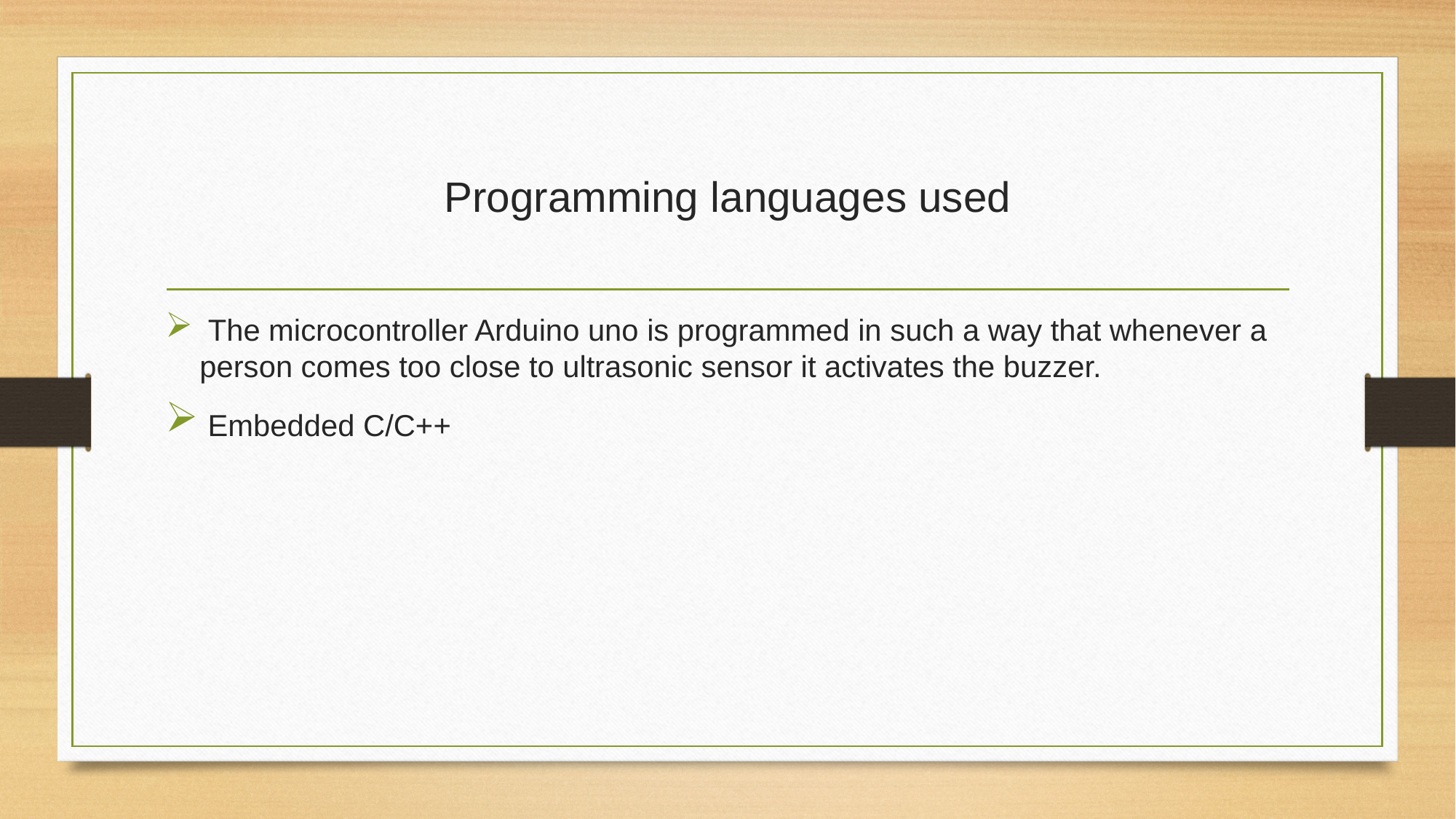

# Programming languages used
 The microcontroller Arduino uno is programmed in such a way that whenever a person comes too close to ultrasonic sensor it activates the buzzer.
 Embedded C/C++